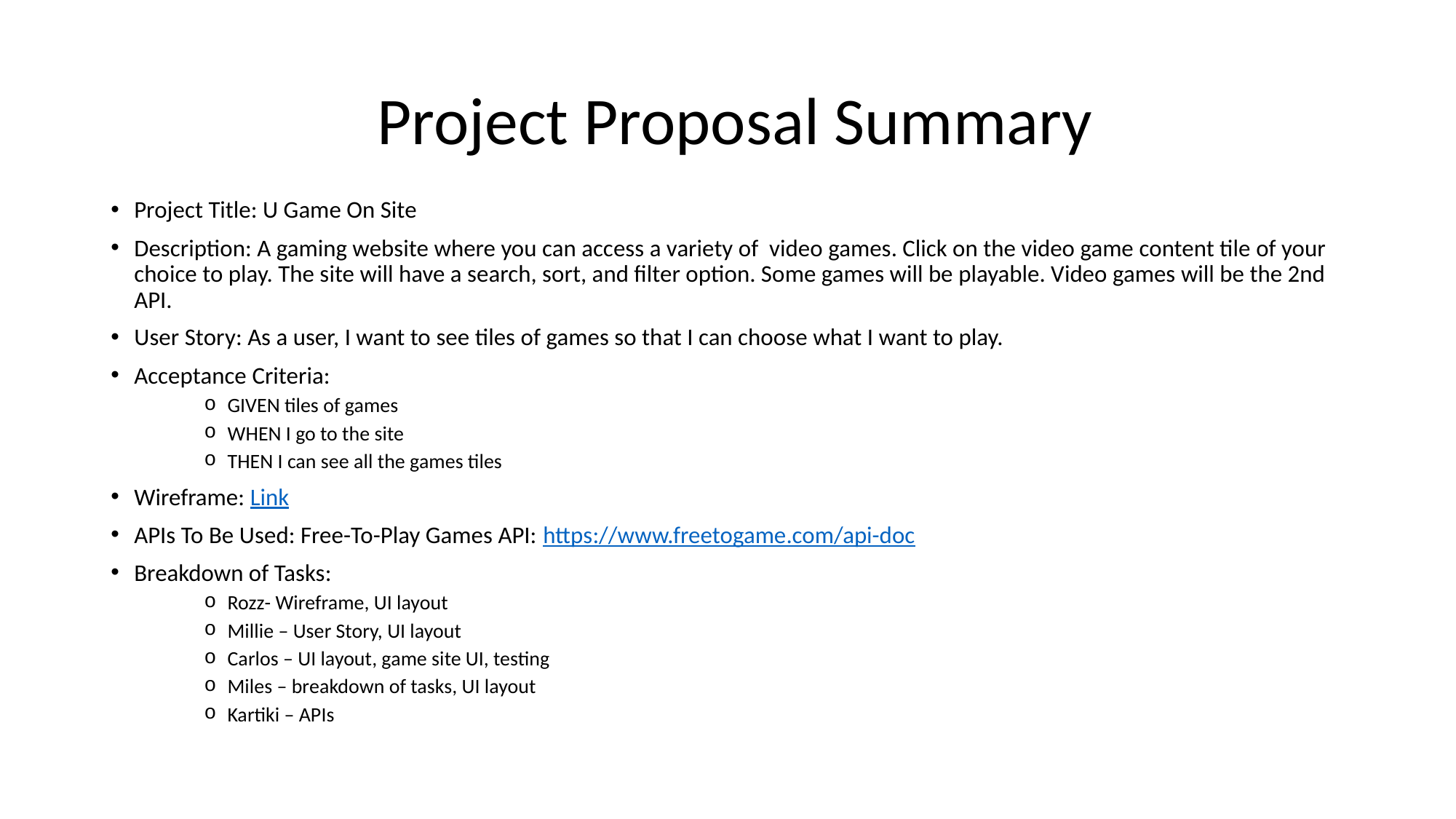

# Project Proposal Summary
Project Title: U Game On Site
Description: A gaming website where you can access a variety of  video games. Click on the video game content tile of your choice to play. The site will have a search, sort, and filter option. Some games will be playable. Video games will be the 2nd API.
User Story: As a user, I want to see tiles of games so that I can choose what I want to play.
Acceptance Criteria:
GIVEN tiles of games
WHEN I go to the site
THEN I can see all the games tiles
Wireframe: Link
APIs To Be Used: Free-To-Play Games API: https://www.freetogame.com/api-doc
Breakdown of Tasks:
Rozz- Wireframe, UI layout
Millie – User Story, UI layout
Carlos – UI layout, game site UI, testing
Miles – breakdown of tasks, UI layout
Kartiki – APIs